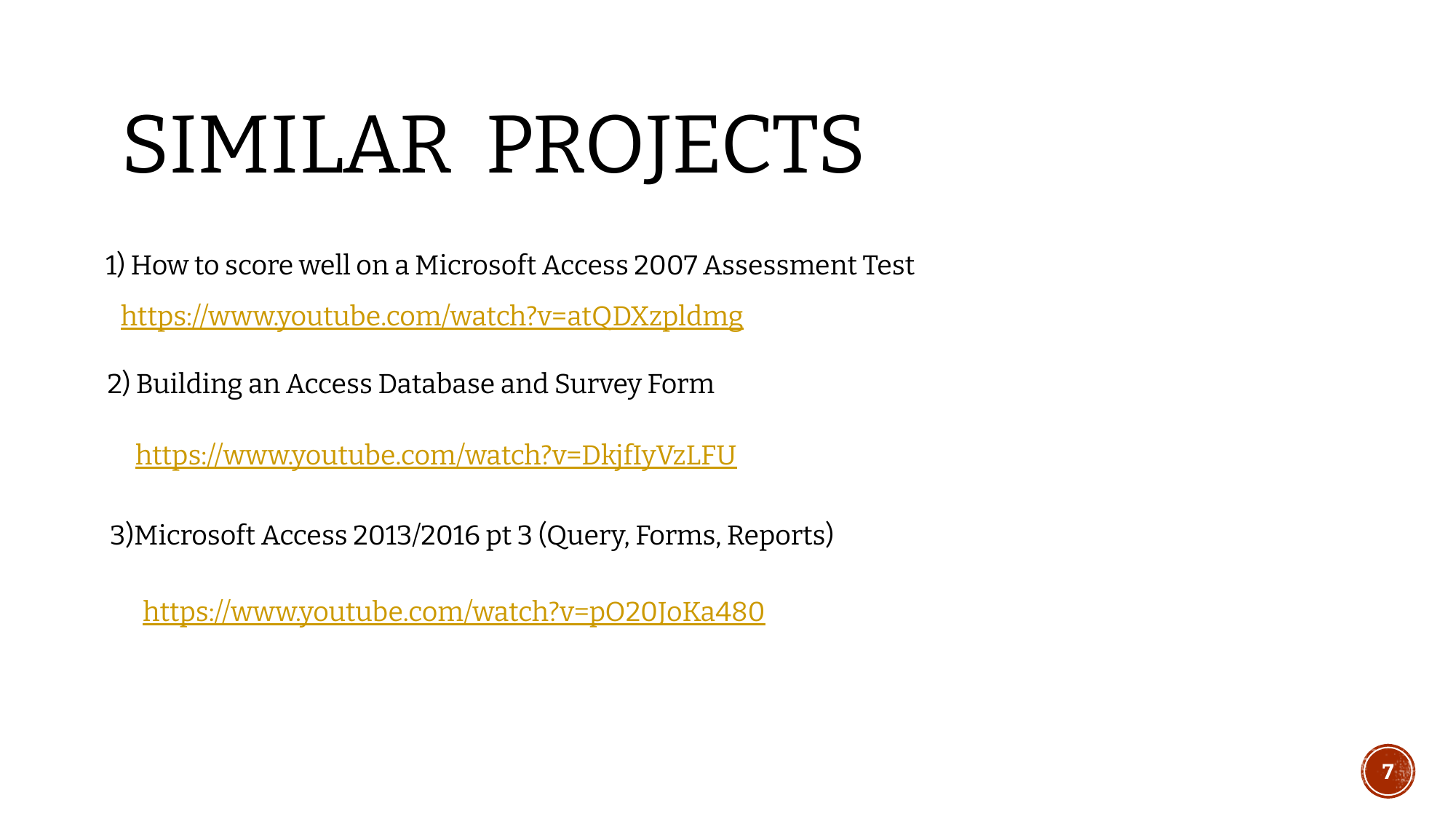

# SIMILAR  PROJECTS
1) How to score well on a Microsoft Access 2007 Assessment Test
https://www.youtube.com/watch?v=atQDXzpldmg
2) Building an Access Database and Survey Form

https://www.youtube.com/watch?v=DkjfIyVzLFU
3)Microsoft Access 2013/2016 pt 3 (Query, Forms, Reports)

https://www.youtube.com/watch?v=pO20JoKa480
7